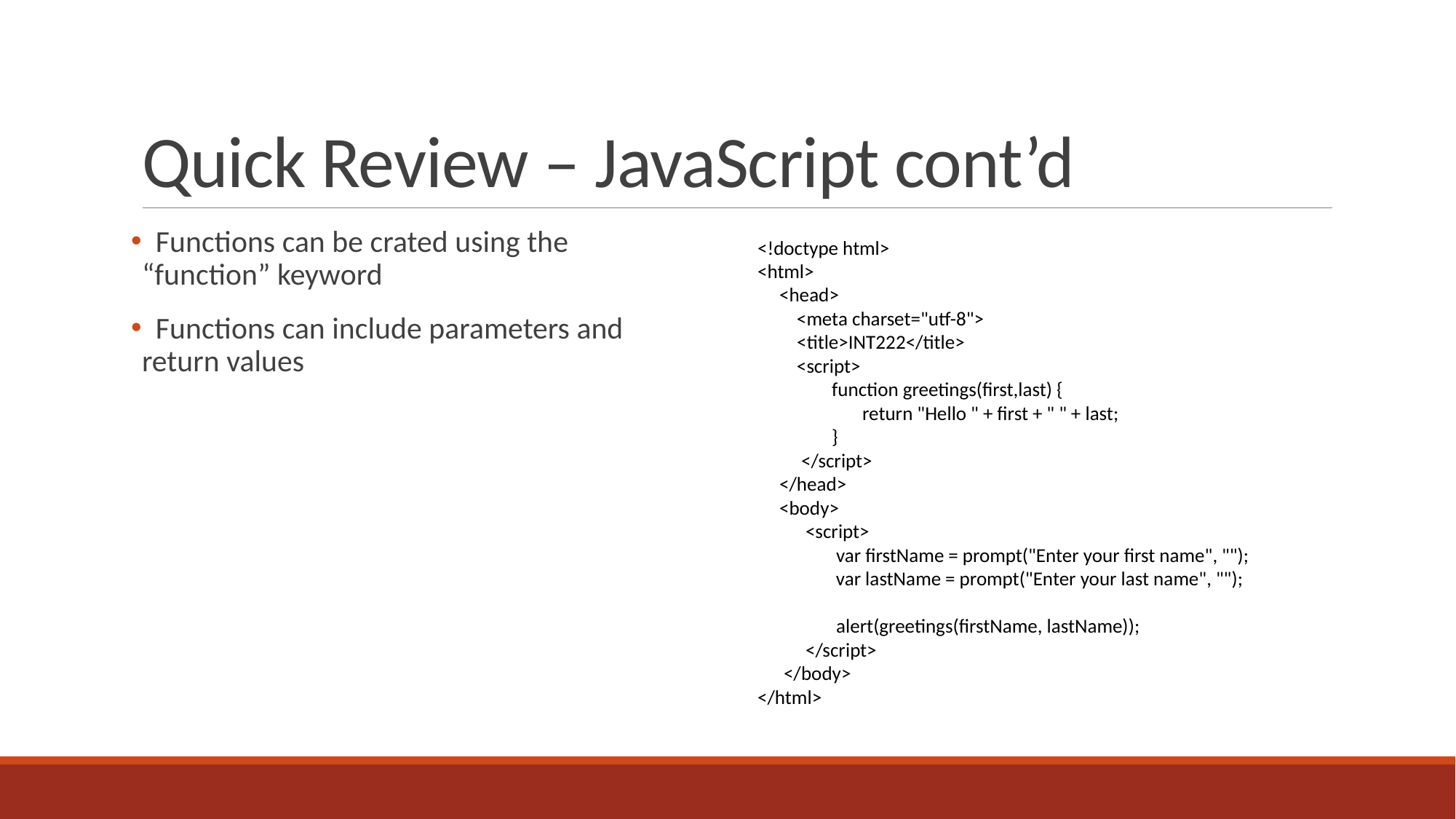

# Quick Review – JavaScript cont’d
  Functions can be crated using the “function” keyword
  Functions can include parameters and return values

<!doctype html>
<html>
     <head>
         <meta charset="utf-8">
         <title>INT222</title>
         <script>
                 function greetings(first,last) {
                        return "Hello " + first + " " + last;
                 }
          </script>
     </head>
     <body>
           <script>
                  var firstName = prompt("Enter your first name", "");
                  var lastName = prompt("Enter your last name", "");

                  alert(greetings(firstName, lastName));
           </script>
      </body>
</html>